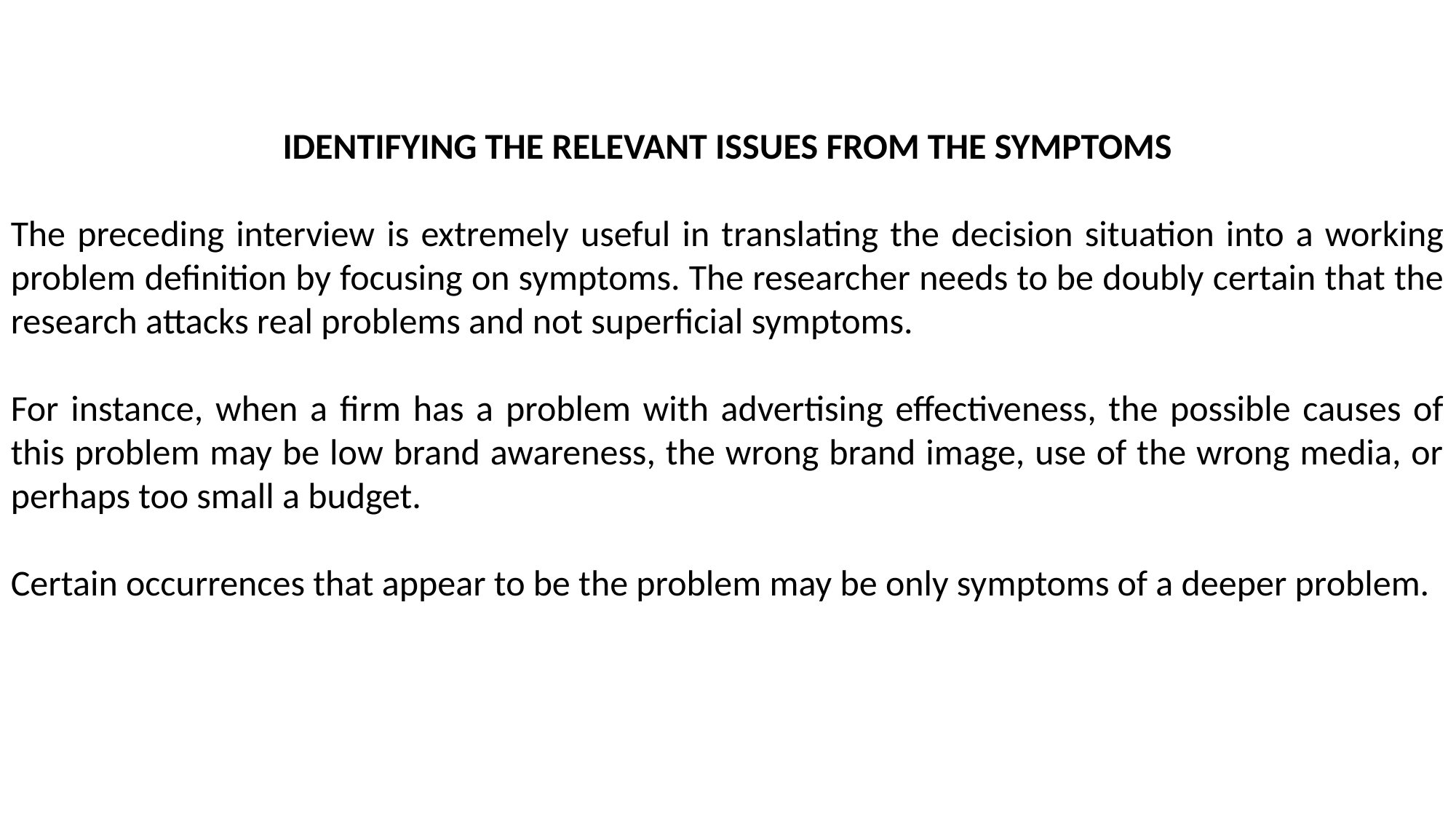

IDENTIFYING THE RELEVANT ISSUES FROM THE SYMPTOMS

The preceding interview is extremely useful in translating the decision situation into a working problem definition by focusing on symptoms. The researcher needs to be doubly certain that the research attacks real problems and not superficial symptoms.

For instance, when a firm has a problem with advertising effectiveness, the possible causes of this problem may be low brand awareness, the wrong brand image, use of the wrong media, or perhaps too small a budget.

Certain occurrences that appear to be the problem may be only symptoms of a deeper problem.